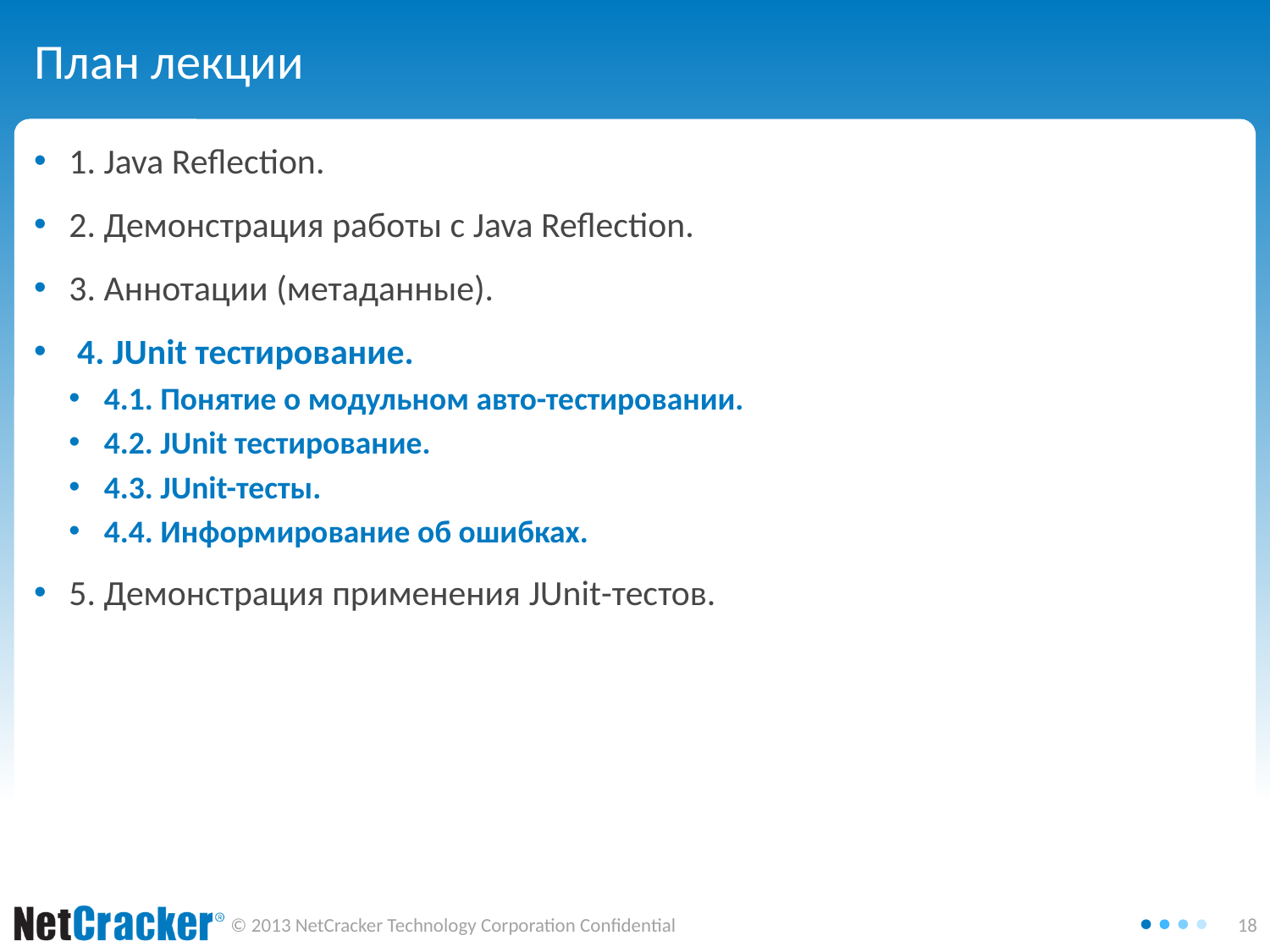

# План лекции
1. Java Reflection.
2. Демонстрация работы с Java Reflection.
3. Аннотации (метаданные).
 4. JUnit тестирование.
4.1. Понятие о модульном авто-тестировании.
4.2. JUnit тестирование.
4.3. JUnit-тесты.
4.4. Информирование об ошибках.
5. Демонстрация применения JUnit-тестов.